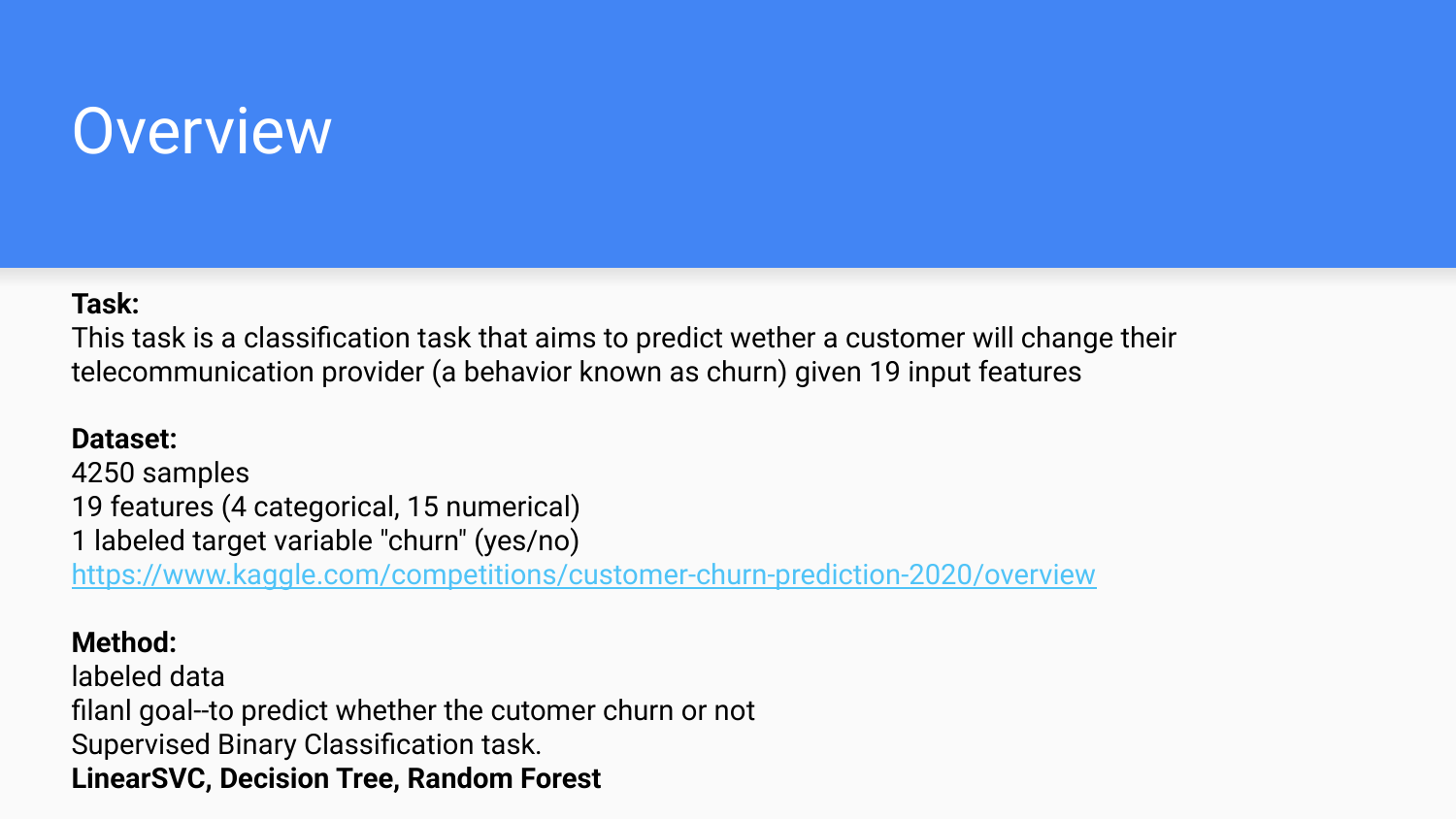

# Overview

Task:
This task is a classification task that aims to predict wether a customer will change their telecommunication provider (a behavior known as churn) given 19 input features

Dataset:
4250 samples
19 features (4 categorical, 15 numerical)
1 labeled target variable "churn" (yes/no)
https://www.kaggle.com/competitions/customer-churn-prediction-2020/overview

Method:
labeled data
filanl goal--to predict whether the cutomer churn or not
Supervised Binary Classification task.
LinearSVC, Decision Tree, Random Forest